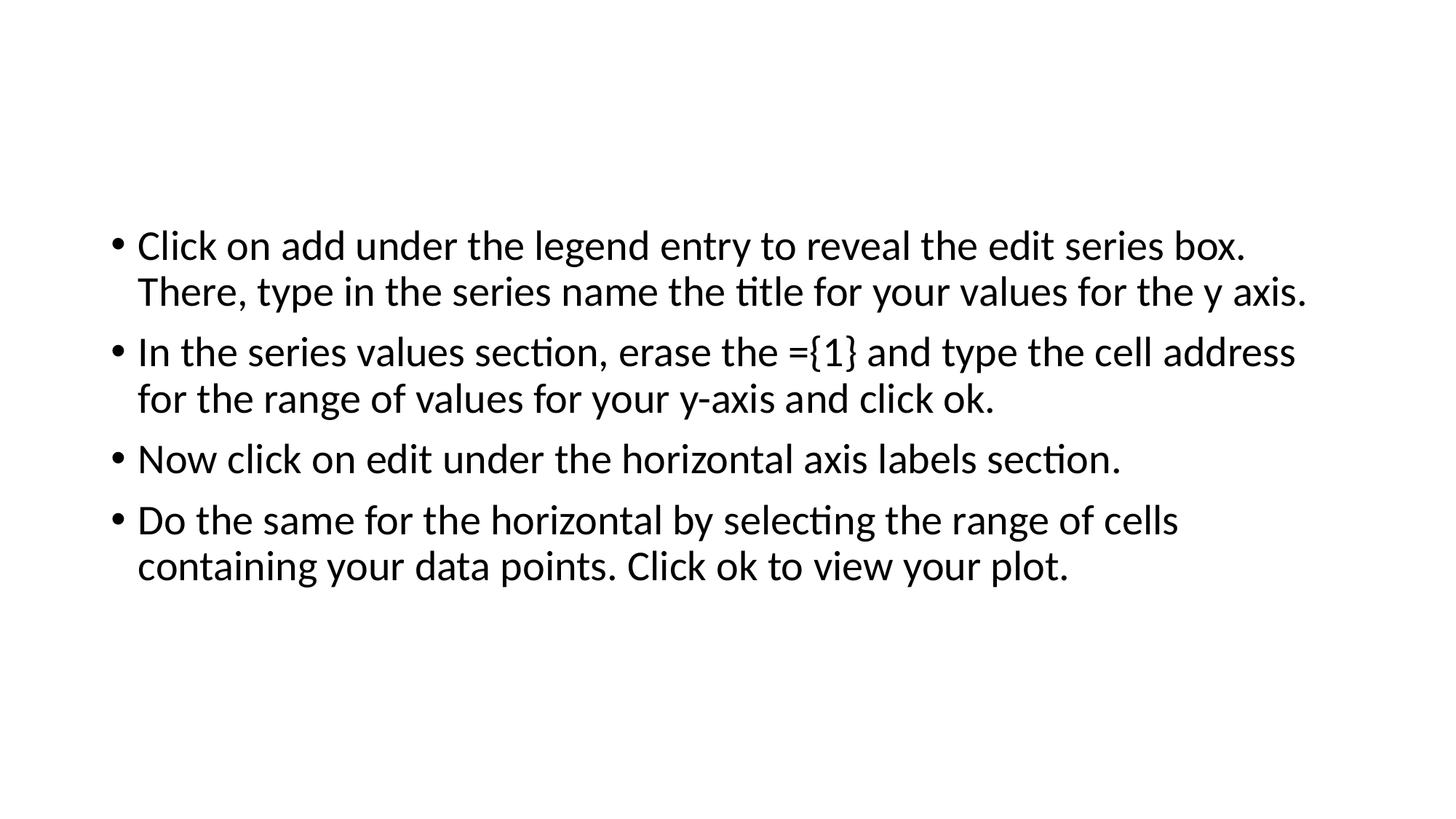

#
Click on add under the legend entry to reveal the edit series box. There, type in the series name the title for your values for the y axis.
In the series values section, erase the ={1} and type the cell address for the range of values for your y-axis and click ok.
Now click on edit under the horizontal axis labels section.
Do the same for the horizontal by selecting the range of cells containing your data points. Click ok to view your plot.